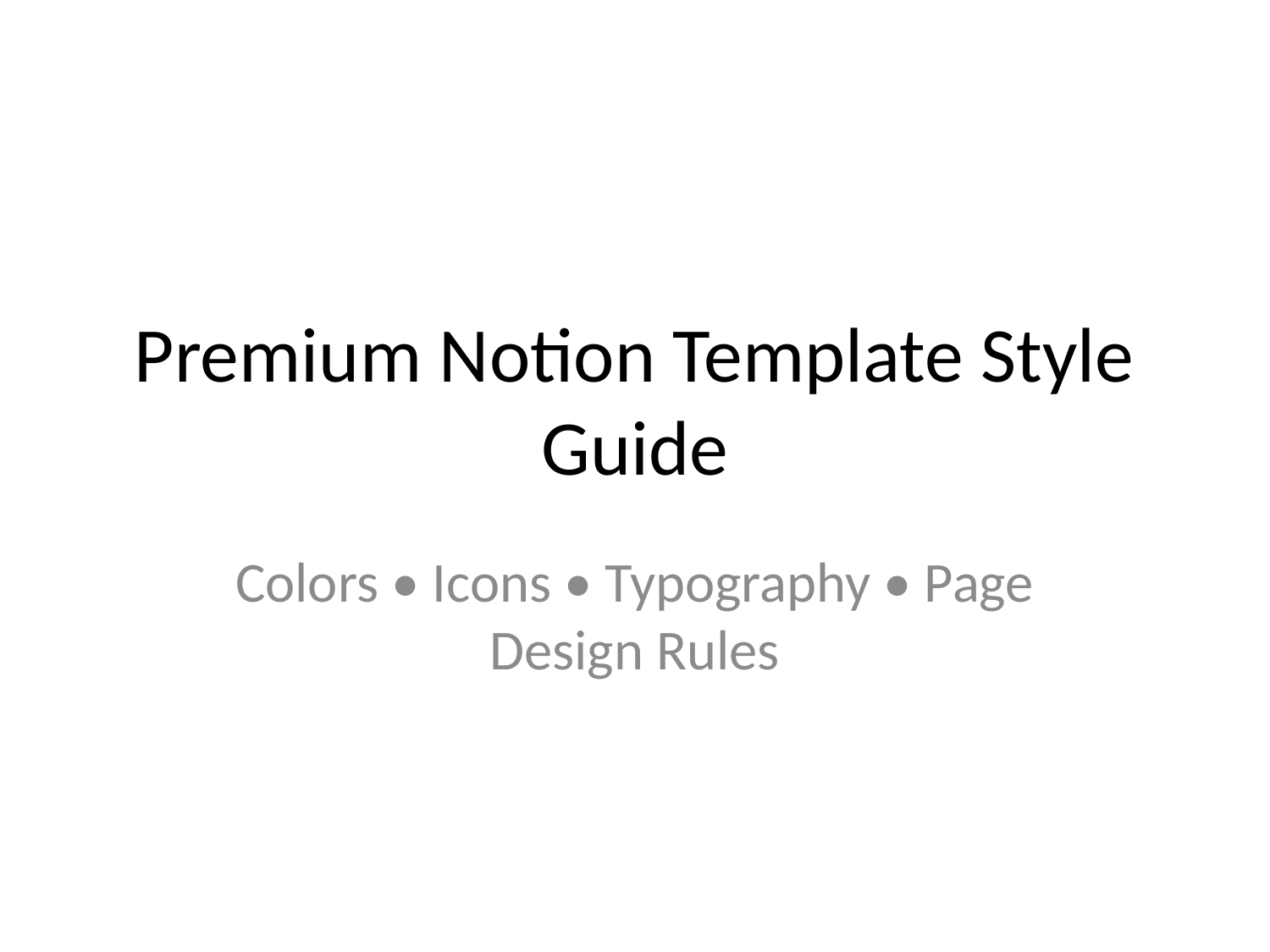

# Premium Notion Template Style Guide
Colors • Icons • Typography • Page Design Rules